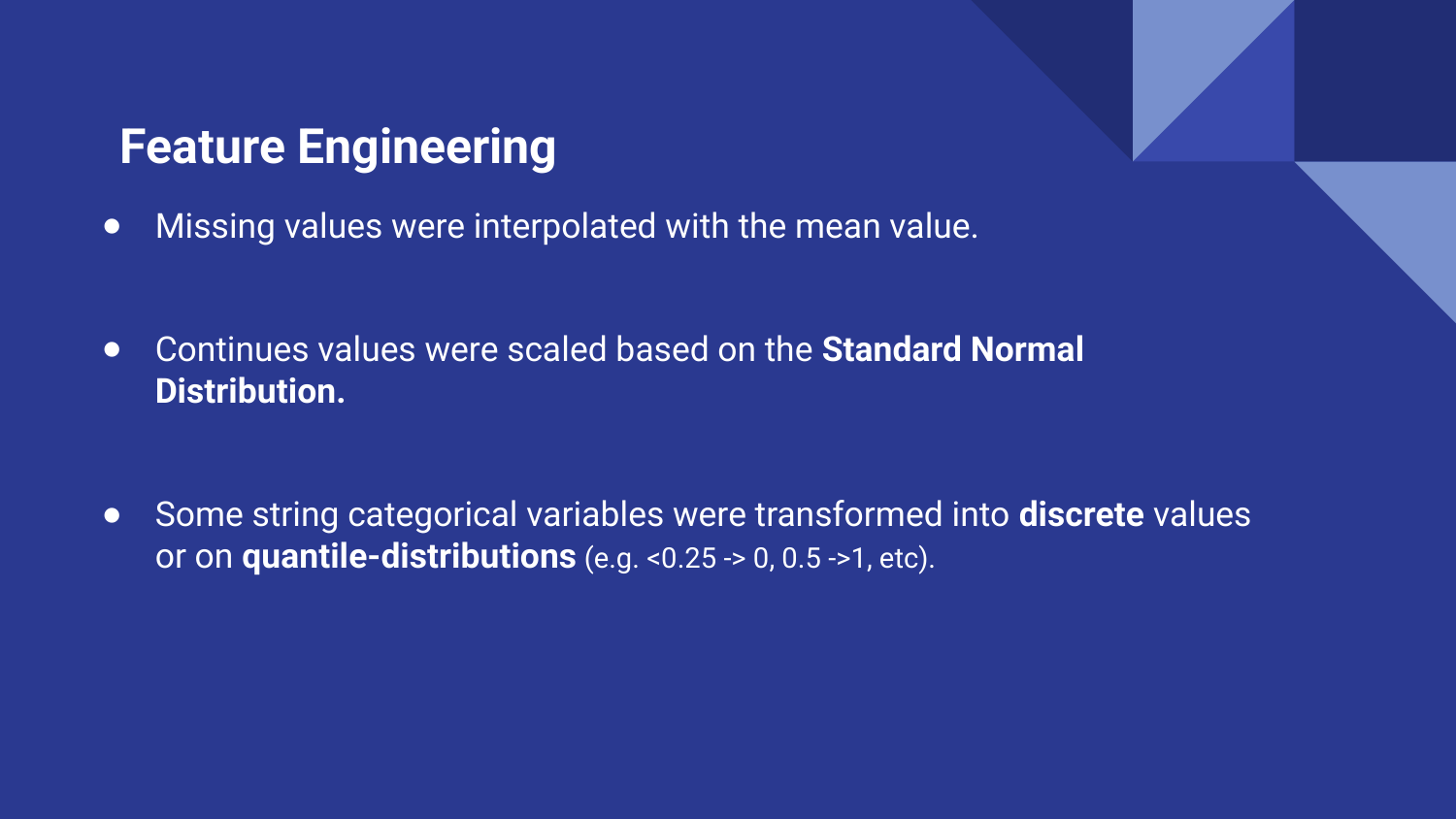

Feature Engineering
Missing values were interpolated with the mean value.

Continues values were scaled based on the Standard Normal Distribution.

Some string categorical variables were transformed into discrete values or on quantile-distributions (e.g. <0.25 -> 0, 0.5 ->1, etc).